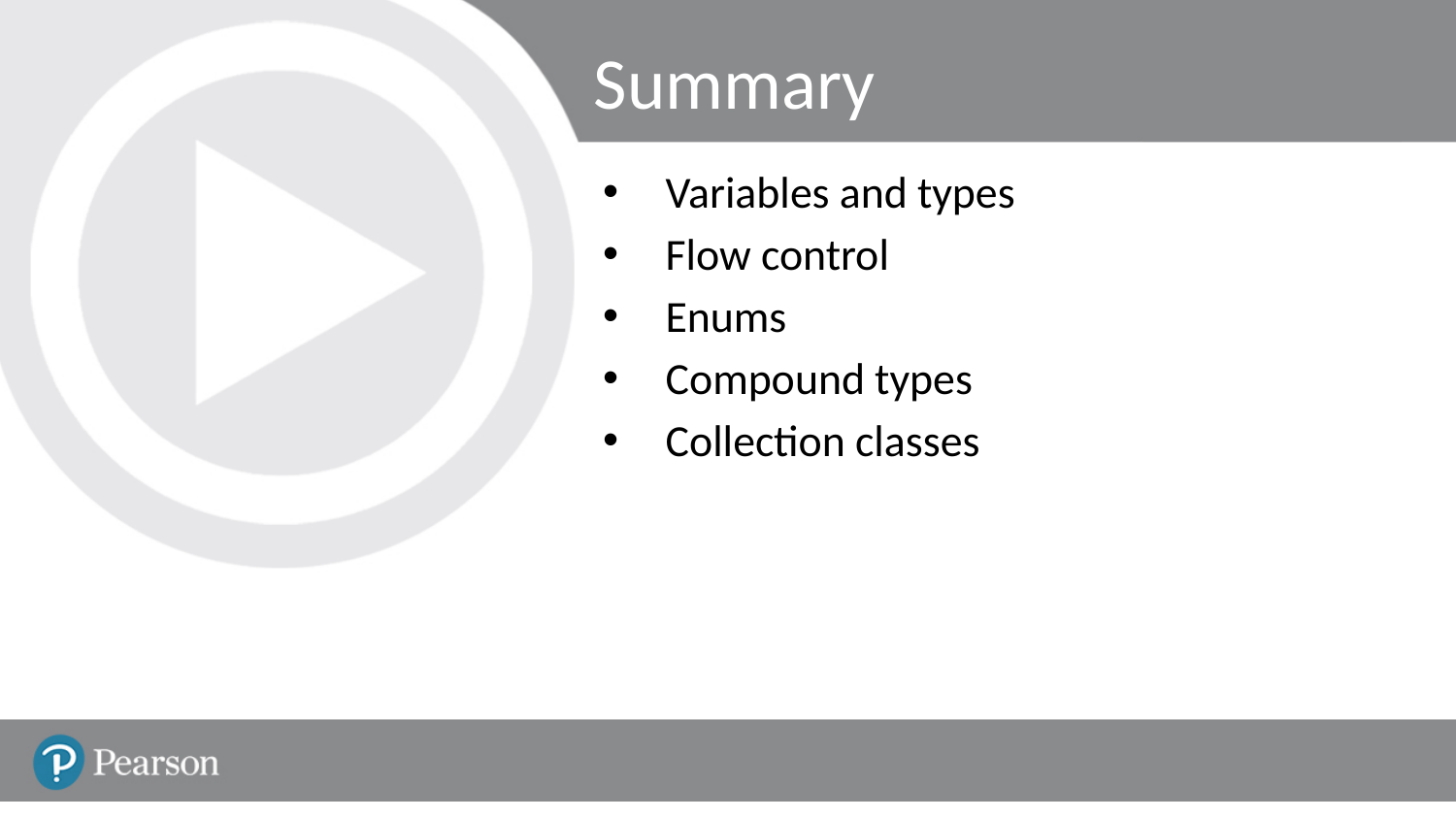

# Summary
Variables and types
Flow control
Enums
Compound types
Collection classes